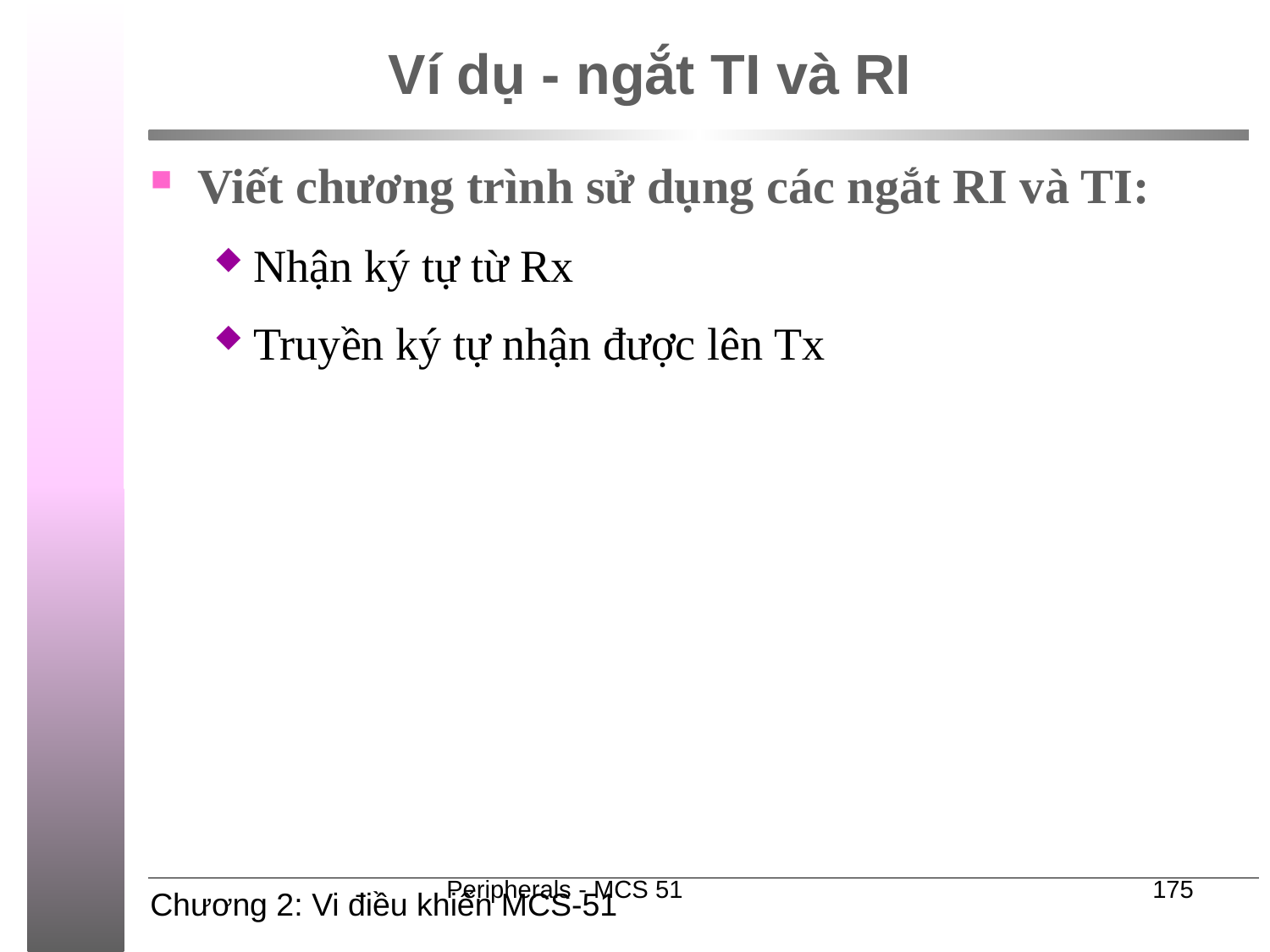

# Ví dụ - ngắt TI và RI
Viết chương trình sử dụng các ngắt RI và TI:
Nhận ký tự từ Rx
Truyền ký tự nhận được lên Tx
Peripherals - MCS 51
175